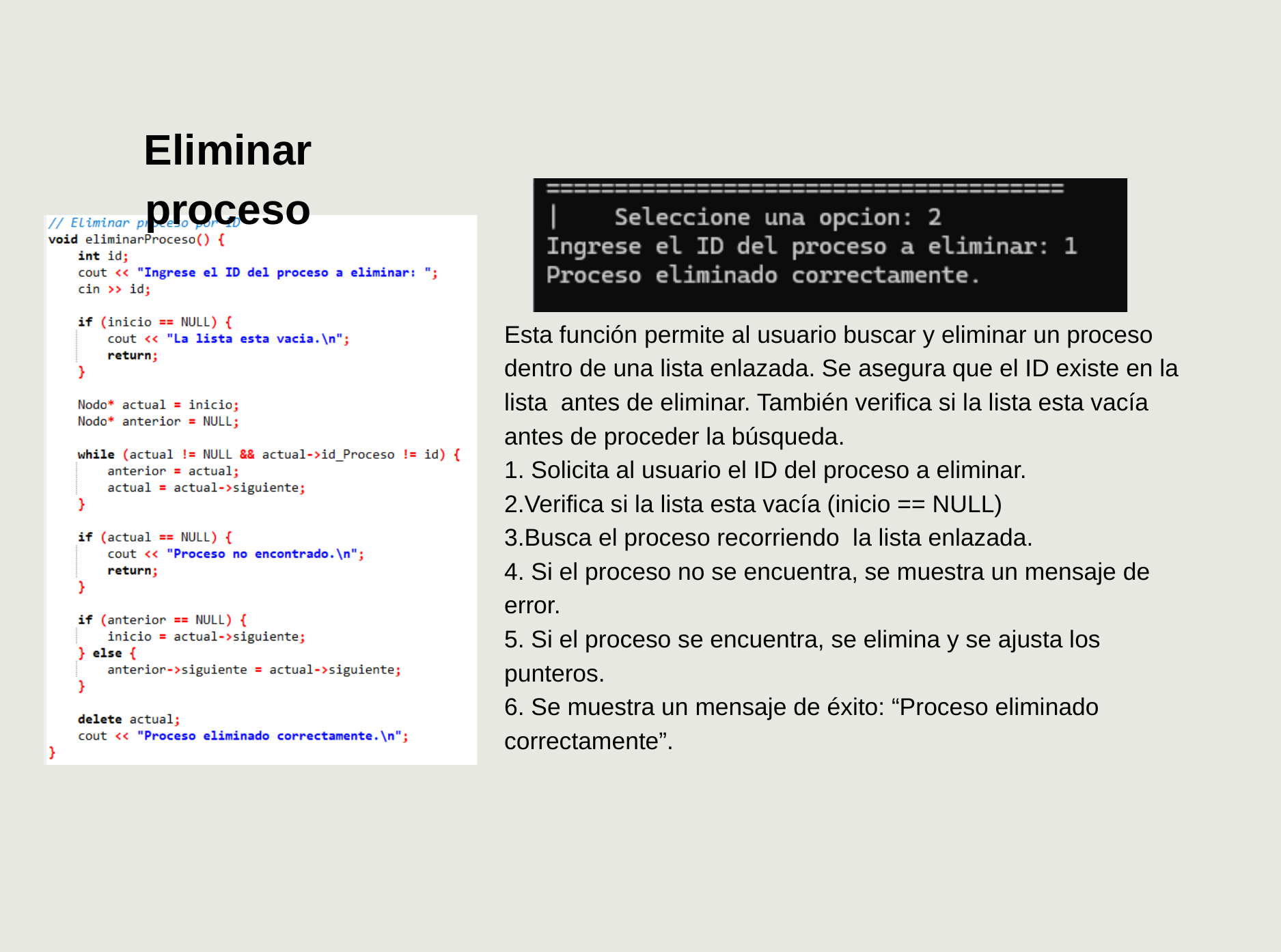

Eliminar proceso

Esta función permite al usuario buscar y eliminar un proceso dentro de una lista enlazada. Se asegura que el ID existe en la lista  antes de eliminar. También verifica si la lista esta vacía antes de proceder la búsqueda.
1. Solicita al usuario el ID del proceso a eliminar.
2.Verifica si la lista esta vacía (inicio == NULL)
3.Busca el proceso recorriendo  la lista enlazada.
4. Si el proceso no se encuentra, se muestra un mensaje de error.
5. Si el proceso se encuentra, se elimina y se ajusta los punteros.
6. Se muestra un mensaje de éxito: “Proceso eliminado correctamente”.